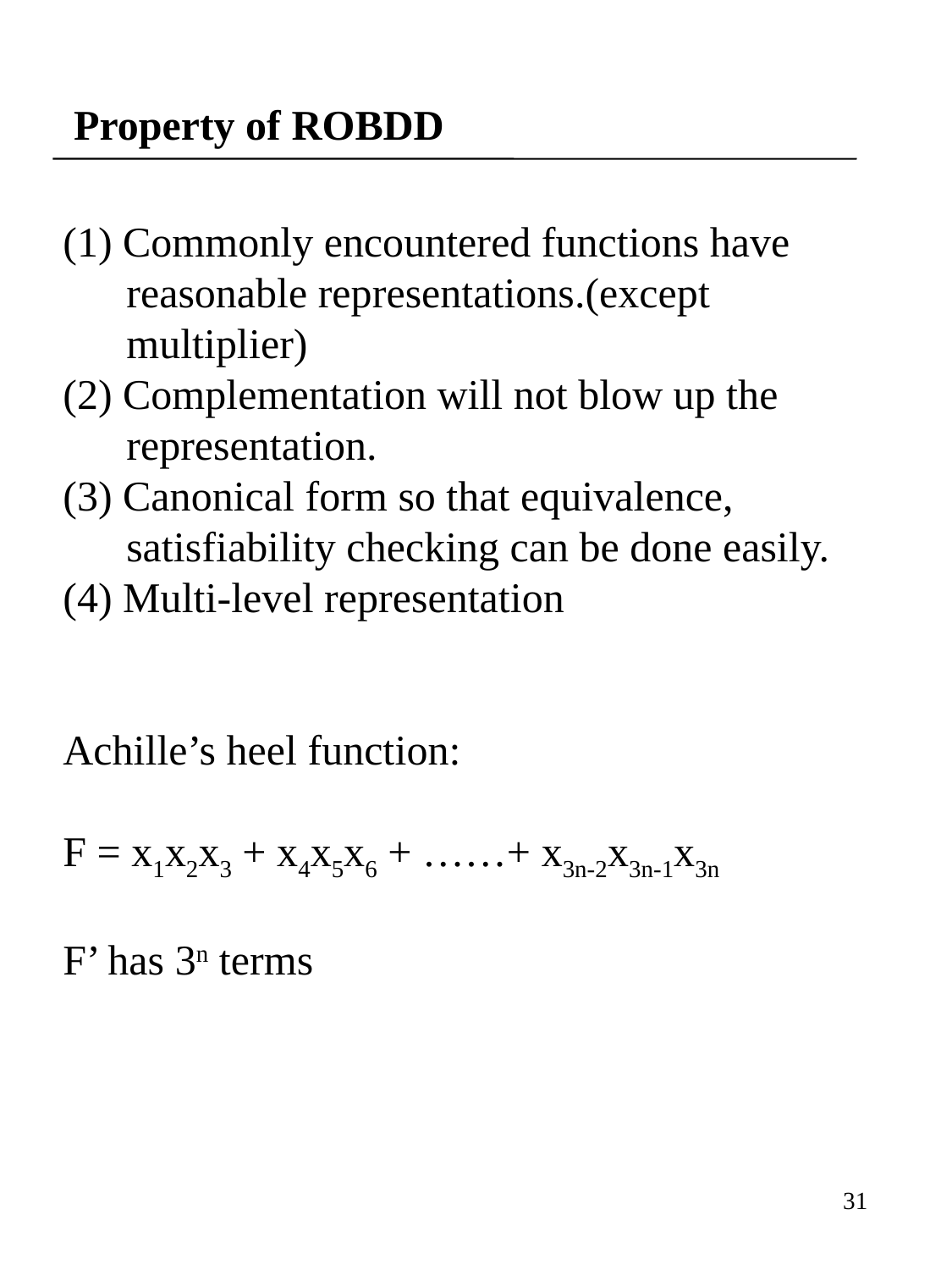

# Property of ROBDD

(1) Commonly encountered functions have
      reasonable representations.(except
      multiplier)
(2) Complementation will not blow up the
      representation.
(3) Canonical form so that equivalence,
      satisfiability checking can be done easily.
(4) Multi-level representation

Achille’s heel function:

F = x1x2x3 + x4x5x6 + ……+ x3n-2x3n-1x3n

F’ has 3n terms
31